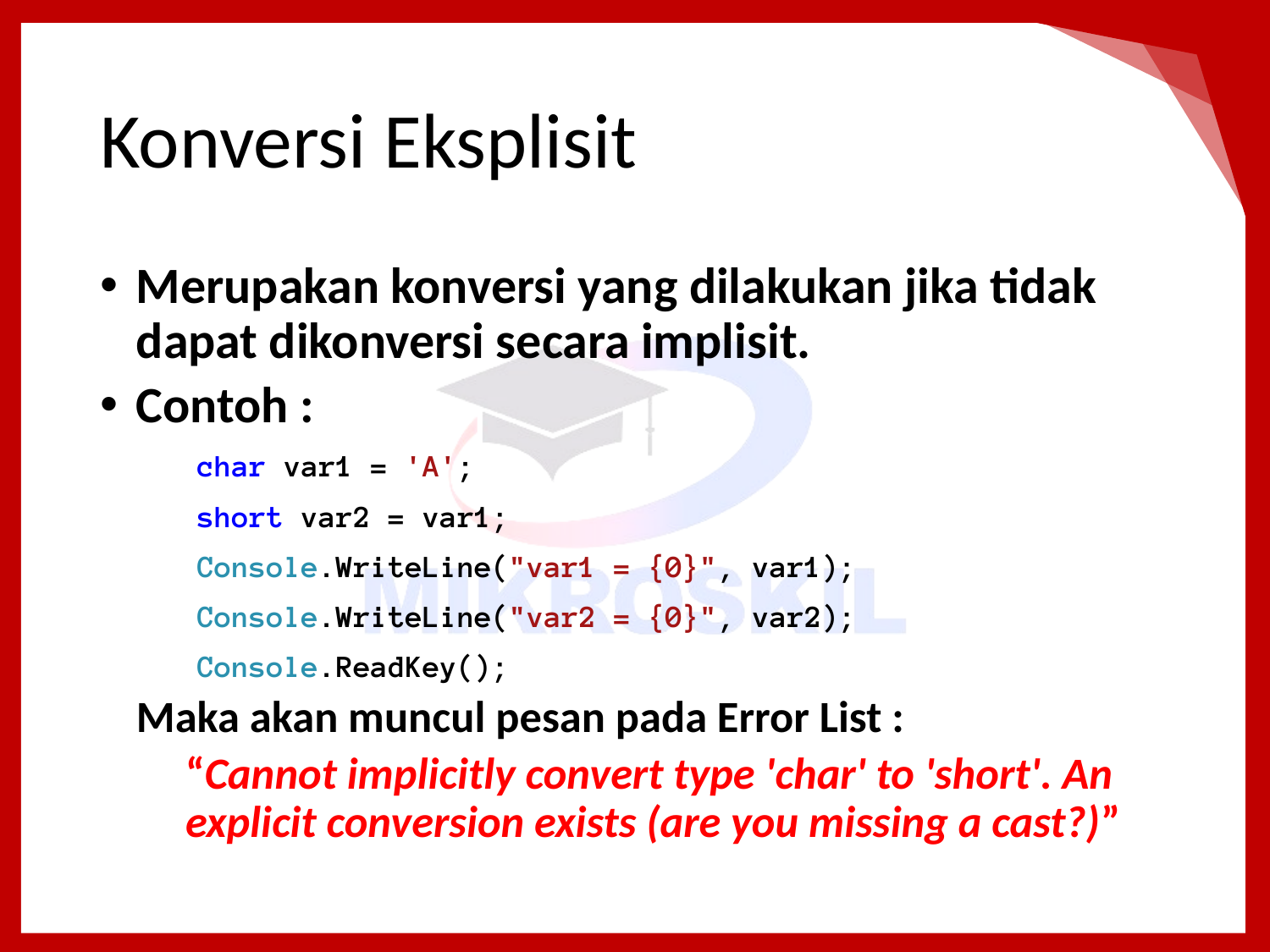

# Konversi Eksplisit
Merupakan konversi yang dilakukan jika tidak dapat dikonversi secara implisit.
Contoh :
char var1 = 'A';
short var2 = var1;
Console.WriteLine("var1 = {0}", var1);
Console.WriteLine("var2 = {0}", var2);
Console.ReadKey();
Maka akan muncul pesan pada Error List :
“Cannot implicitly convert type 'char' to 'short'. An explicit conversion exists (are you missing a cast?)”